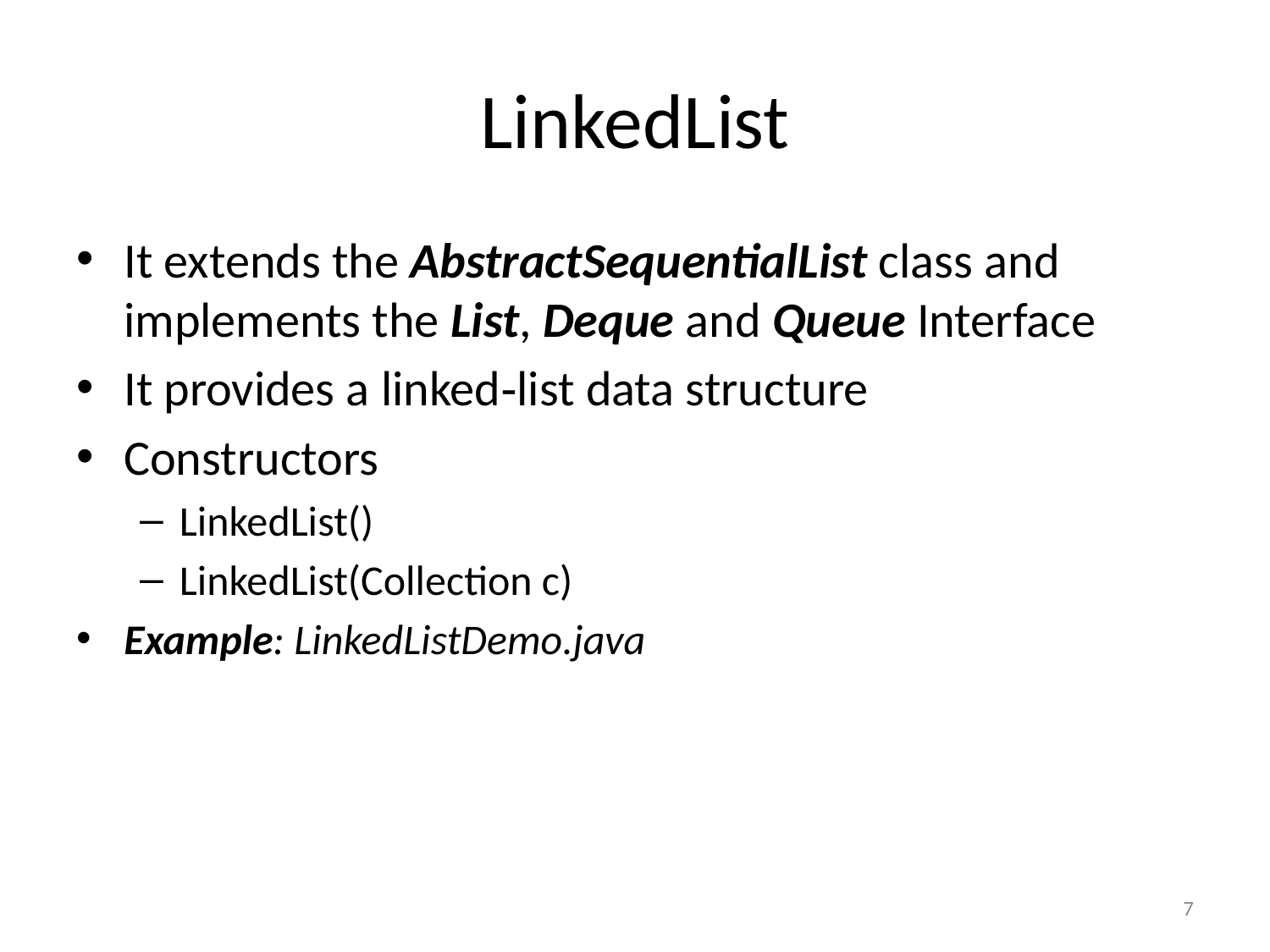

# LinkedList
It extends the AbstractSequentialList class and implements the List, Deque and Queue Interface
It provides a linked‐list data structure
Constructors
LinkedList()
LinkedList(Collection c)
Example: LinkedListDemo.java
7